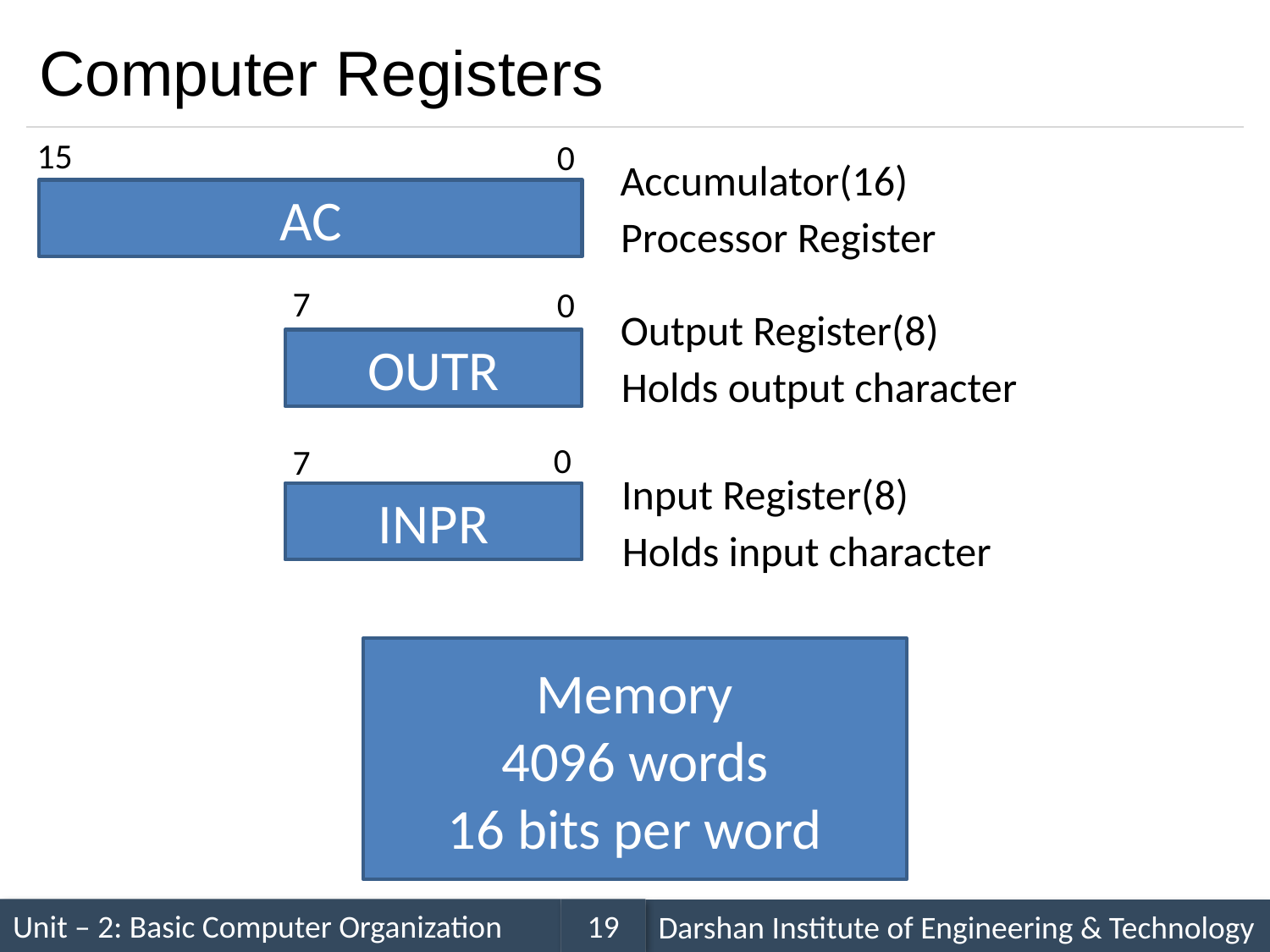

# Computer Registers
15
0
Accumulator(16)
AC
Processor Register
7
0
Output Register(8)
OUTR
Holds output character
0
7
Input Register(8)
INPR
Holds input character
Memory
4096 words
16 bits per word